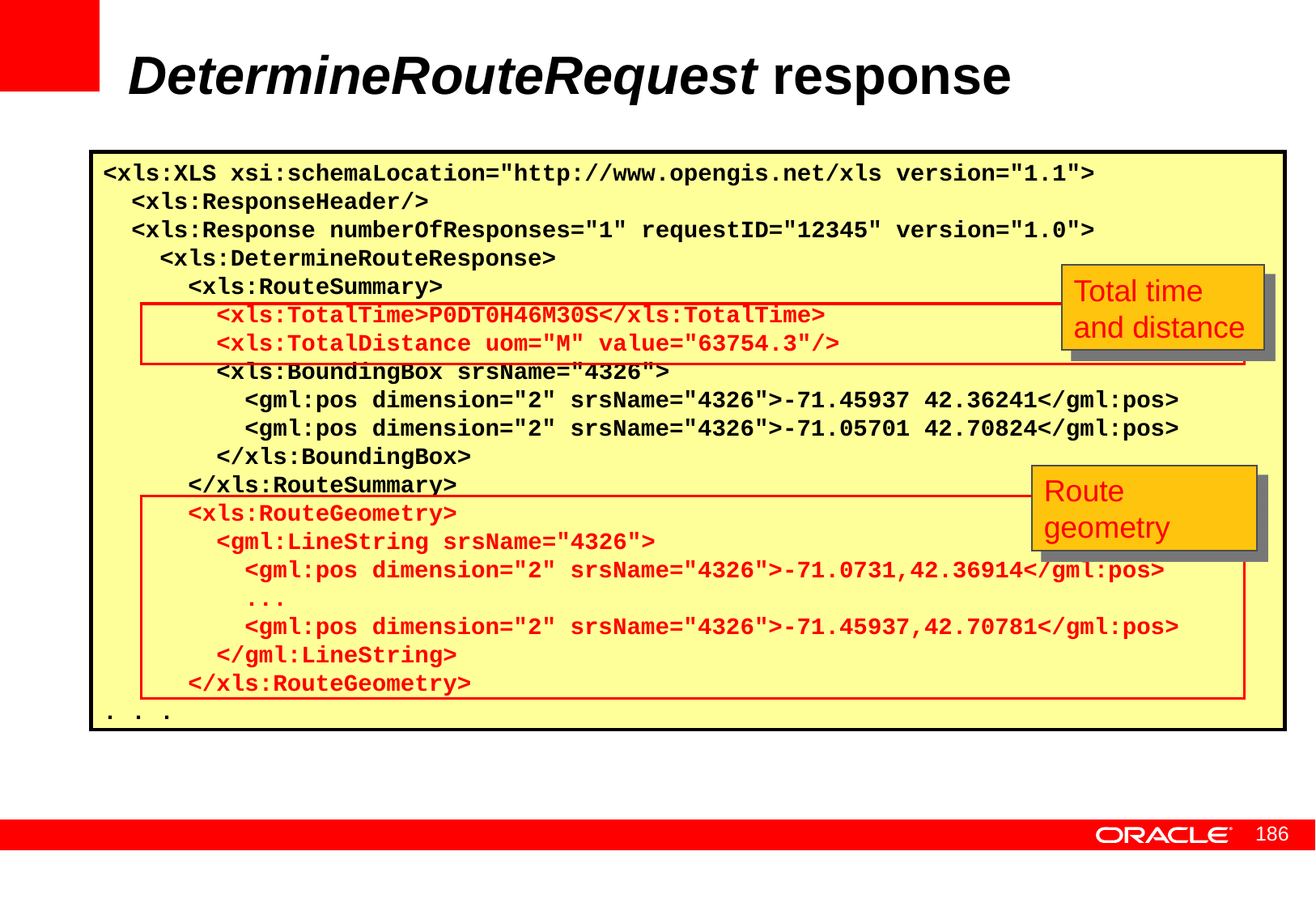

# DetermineRouteRequest response
<xls:XLS xsi:schemaLocation="http://www.opengis.net/xls version="1.1">
  <xls:ResponseHeader/>
  <xls:Response numberOfResponses="1" requestID="12345" version="1.0">
    <xls:DetermineRouteResponse>
      <xls:RouteSummary>
        <xls:TotalTime>P0DT0H46M30S</xls:TotalTime>
        <xls:TotalDistance uom="M" value="63754.3"/>
        <xls:BoundingBox srsName="4326">
          <gml:pos dimension="2" srsName="4326">-71.45937 42.36241</gml:pos>
          <gml:pos dimension="2" srsName="4326">-71.05701 42.70824</gml:pos>
        </xls:BoundingBox>
      </xls:RouteSummary>
      <xls:RouteGeometry>
        <gml:LineString srsName="4326">
          <gml:pos dimension="2" srsName="4326">-71.0731,42.36914</gml:pos>
          ...
          <gml:pos dimension="2" srsName="4326">-71.45937,42.70781</gml:pos>
        </gml:LineString>
      </xls:RouteGeometry>
. . .
Total time and distance

Route geometry